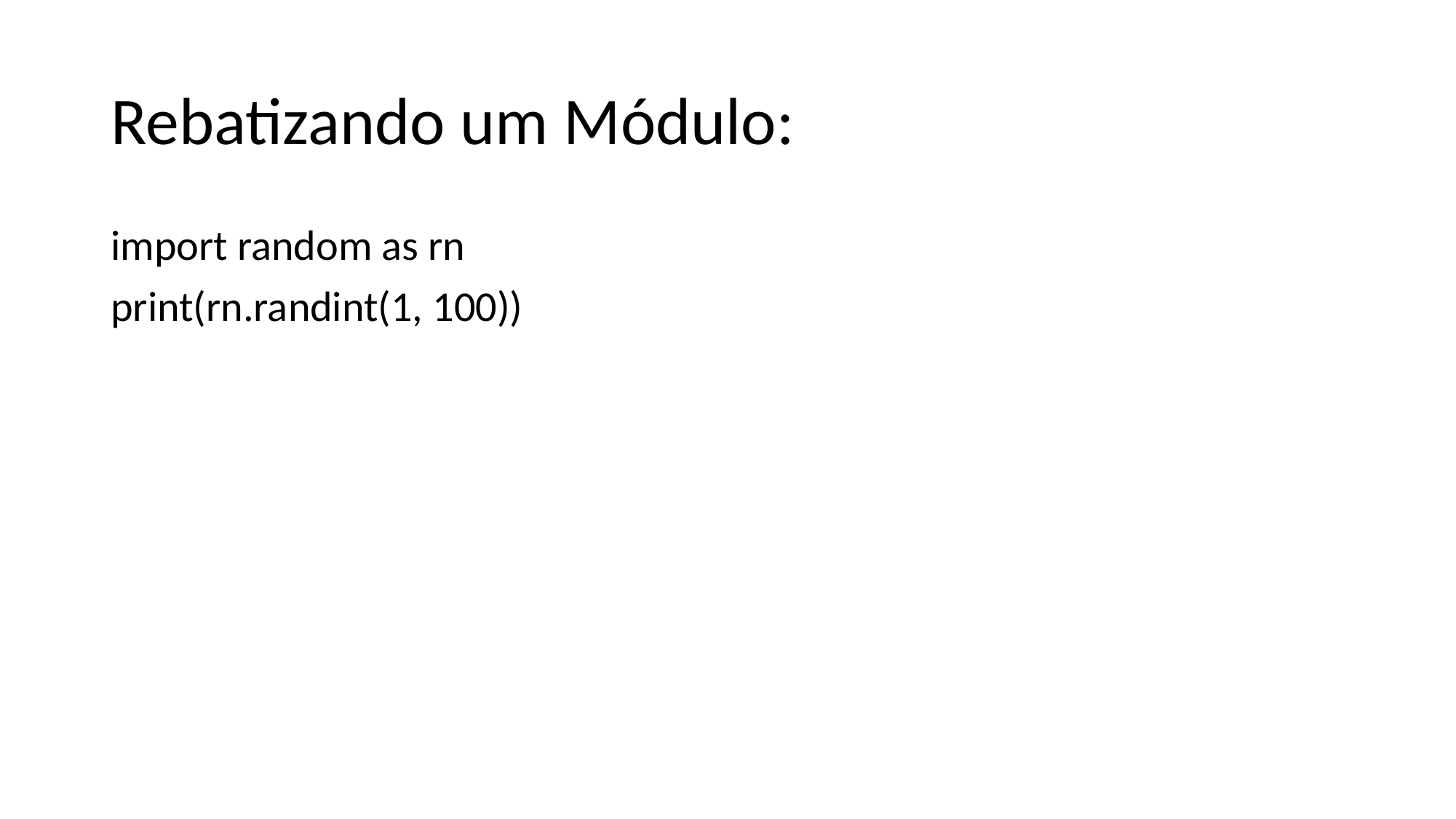

# Rebatizando um Módulo:
import random as rn
print(rn.randint(1, 100))